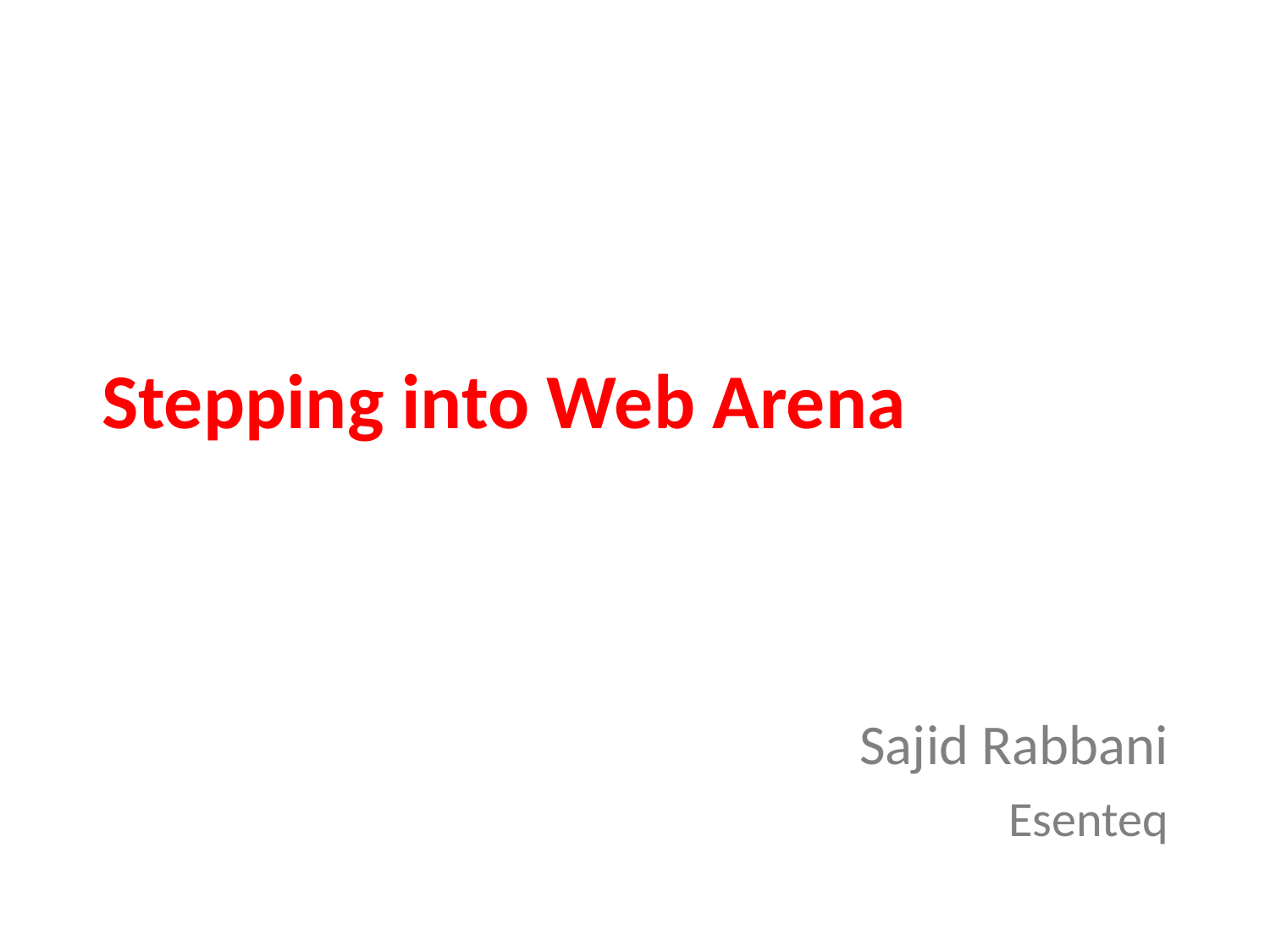

# Stepping into Web Arena

Sajid Rabbani
Esenteq